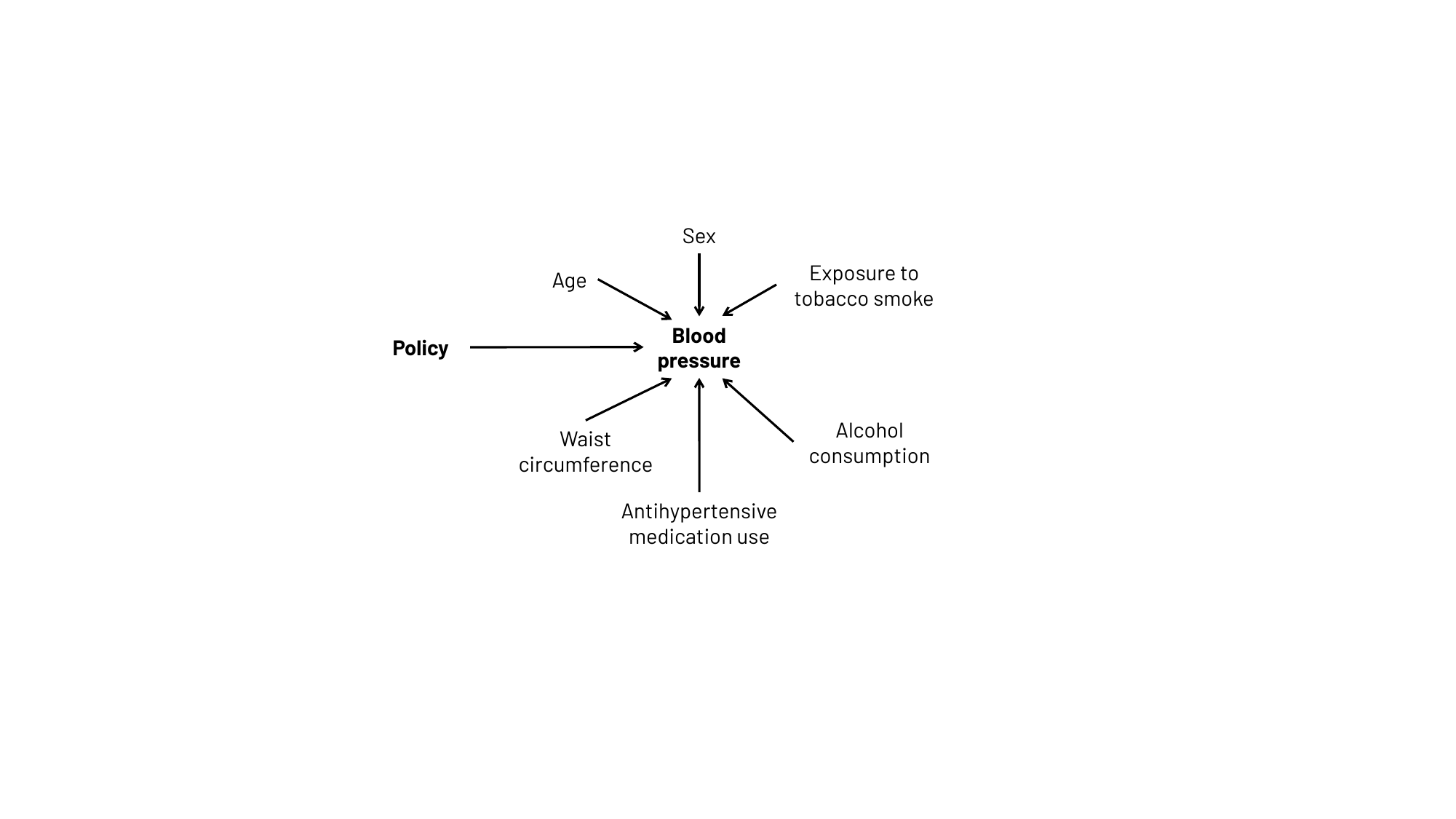

Sex
Exposure to tobacco smoke
Age
Blood pressure
Policy
Alcohol consumption
Waist circumference
Antihypertensive medication use